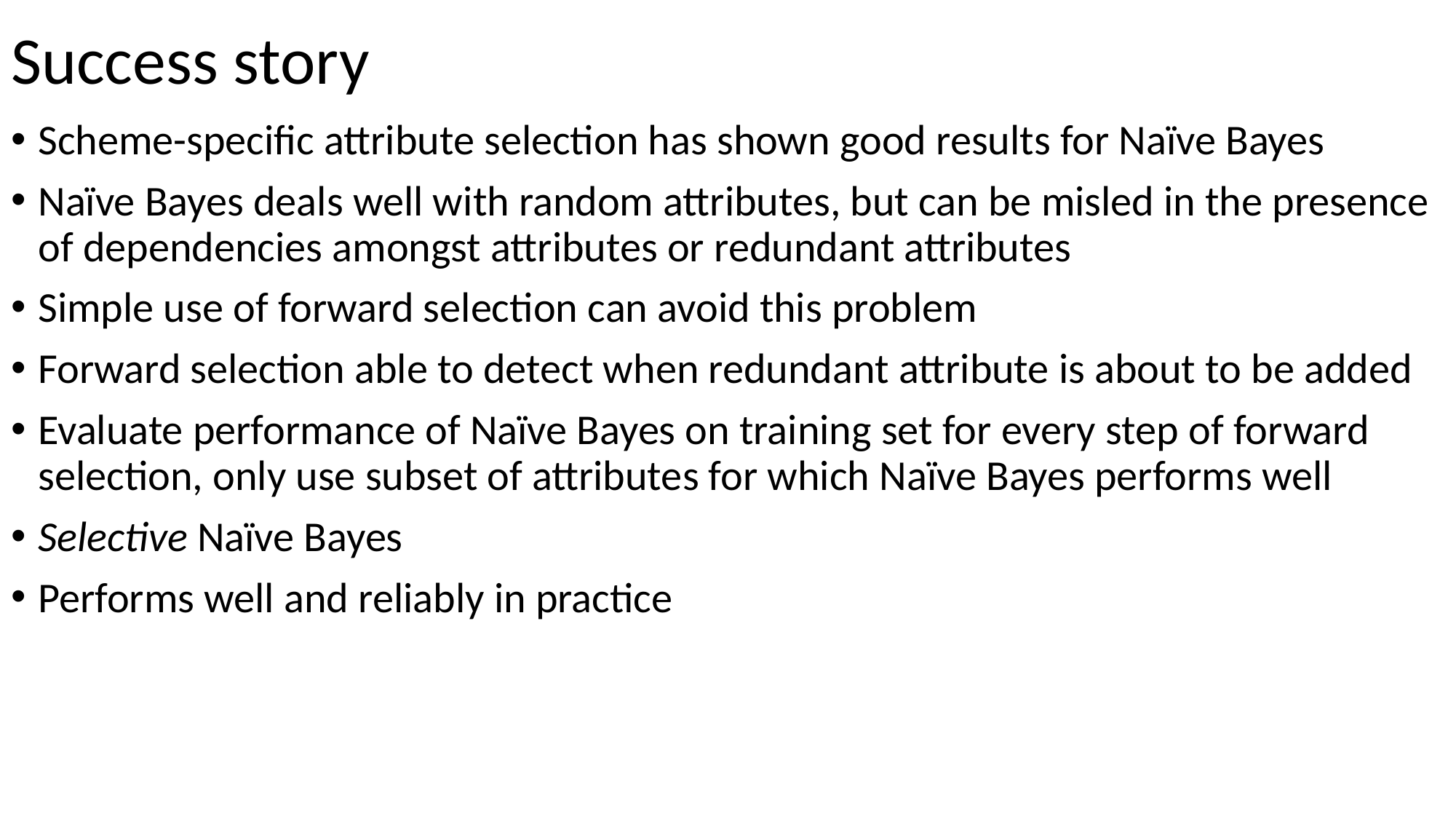

# Success story
Scheme-specific attribute selection has shown good results for Naïve Bayes
Naïve Bayes deals well with random attributes, but can be misled in the presence of dependencies amongst attributes or redundant attributes
Simple use of forward selection can avoid this problem
Forward selection able to detect when redundant attribute is about to be added
Evaluate performance of Naïve Bayes on training set for every step of forward selection, only use subset of attributes for which Naïve Bayes performs well
Selective Naïve Bayes
Performs well and reliably in practice